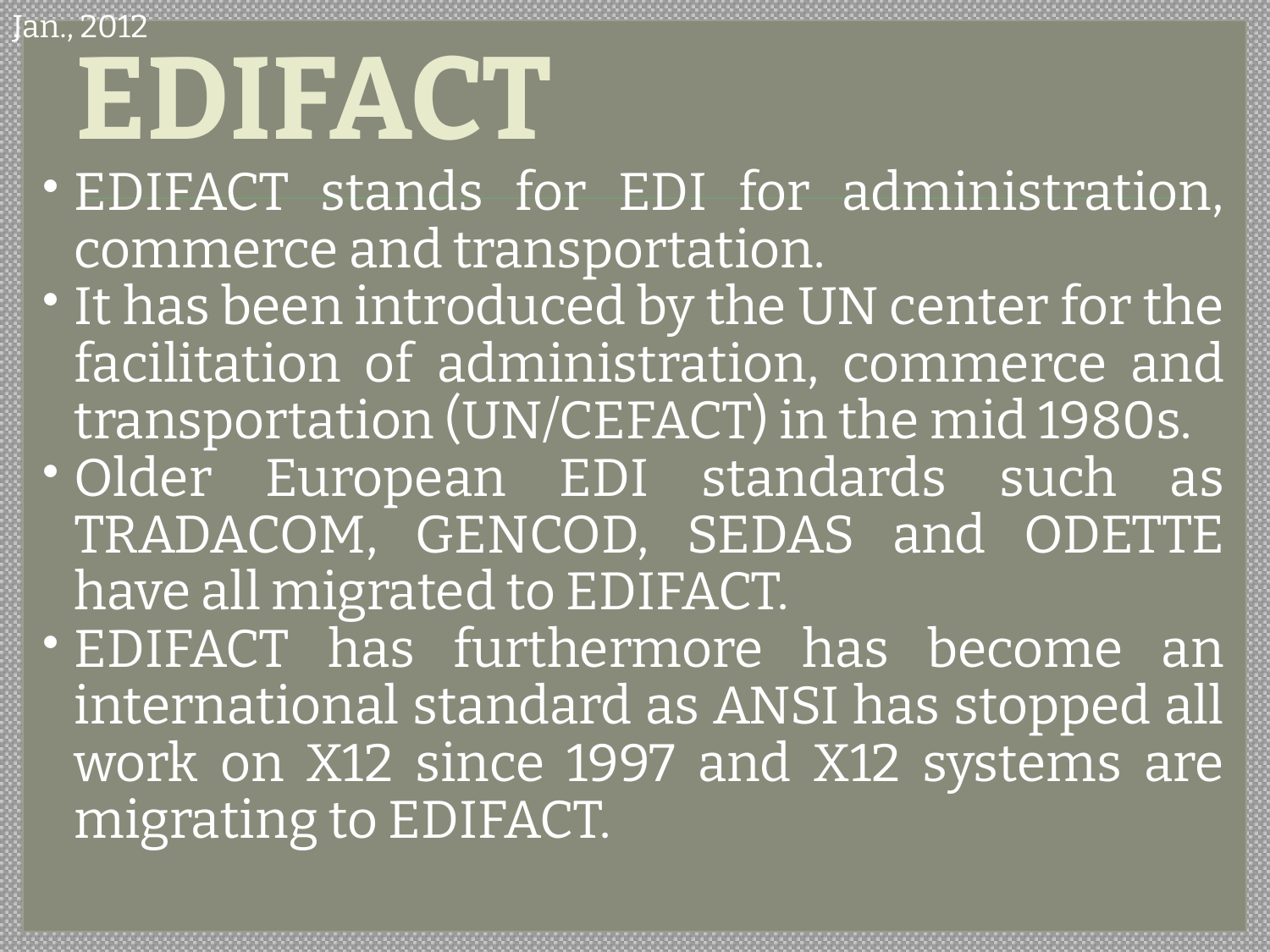

.
Jan., 2012
EDIFACT
EDIFACT stands for EDI for administration, commerce and transportation.
It has been introduced by the UN center for the facilitation of administration, commerce and transportation (UN/CEFACT) in the mid 1980s.
Older European EDI standards such as TRADACOM, GENCOD, SEDAS and ODETTE have all migrated to EDIFACT.
EDIFACT has furthermore has become an international standard as ANSI has stopped all work on X12 since 1997 and X12 systems are migrating to EDIFACT.